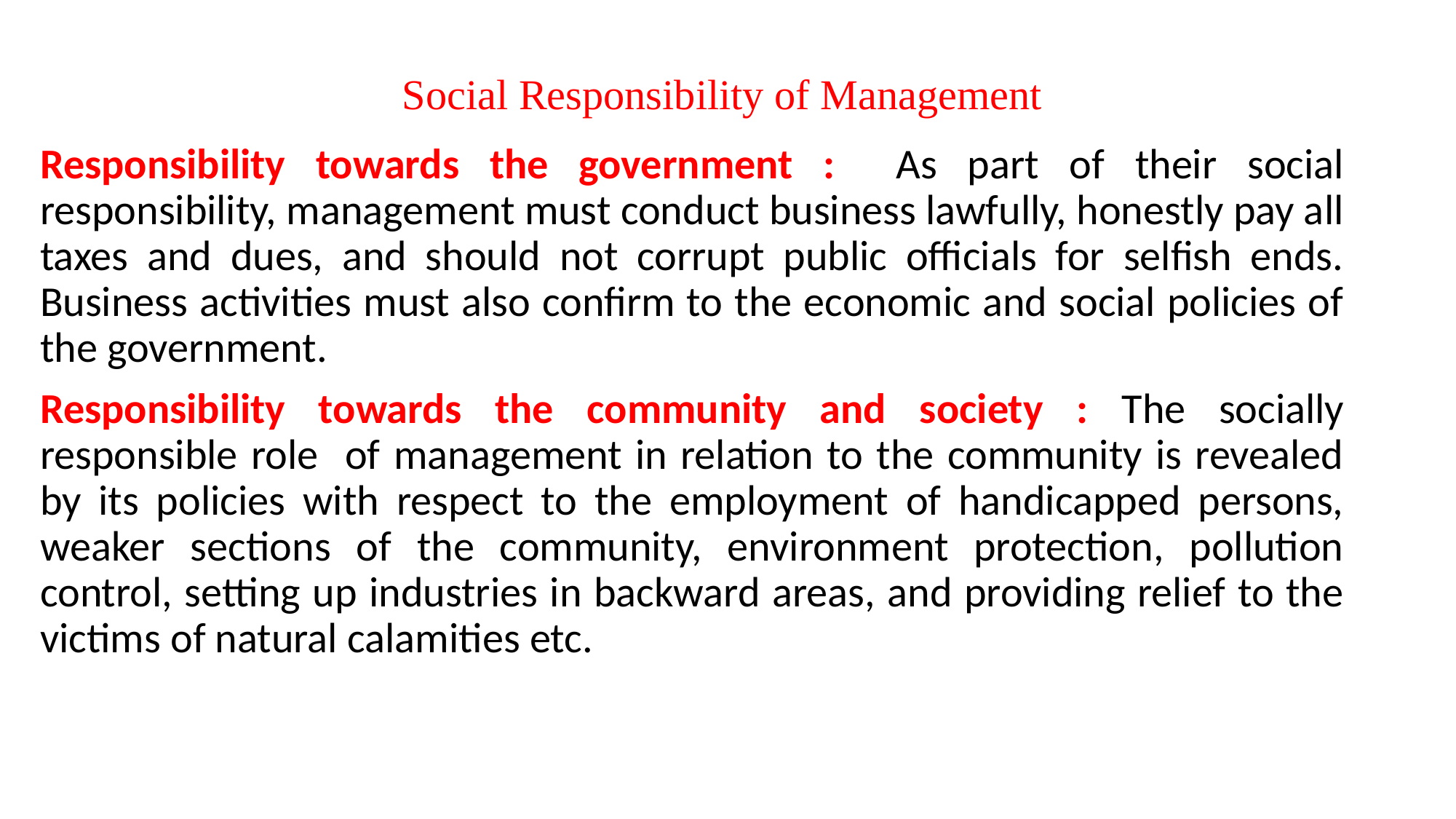

# Social Responsibility of Management
Responsibility towards the government :  As part of their social responsibility, management must conduct business lawfully, honestly pay all taxes and dues, and should not corrupt public officials for selfish ends. Business activities must also confirm to the economic and social policies of the government.
Responsibility towards the community and society : The socially responsible role  of management in relation to the community is revealed by its policies with respect to the employment of handicapped persons, weaker sections of the community, environment protection, pollution control, setting up industries in backward areas, and providing relief to the victims of natural calamities etc.